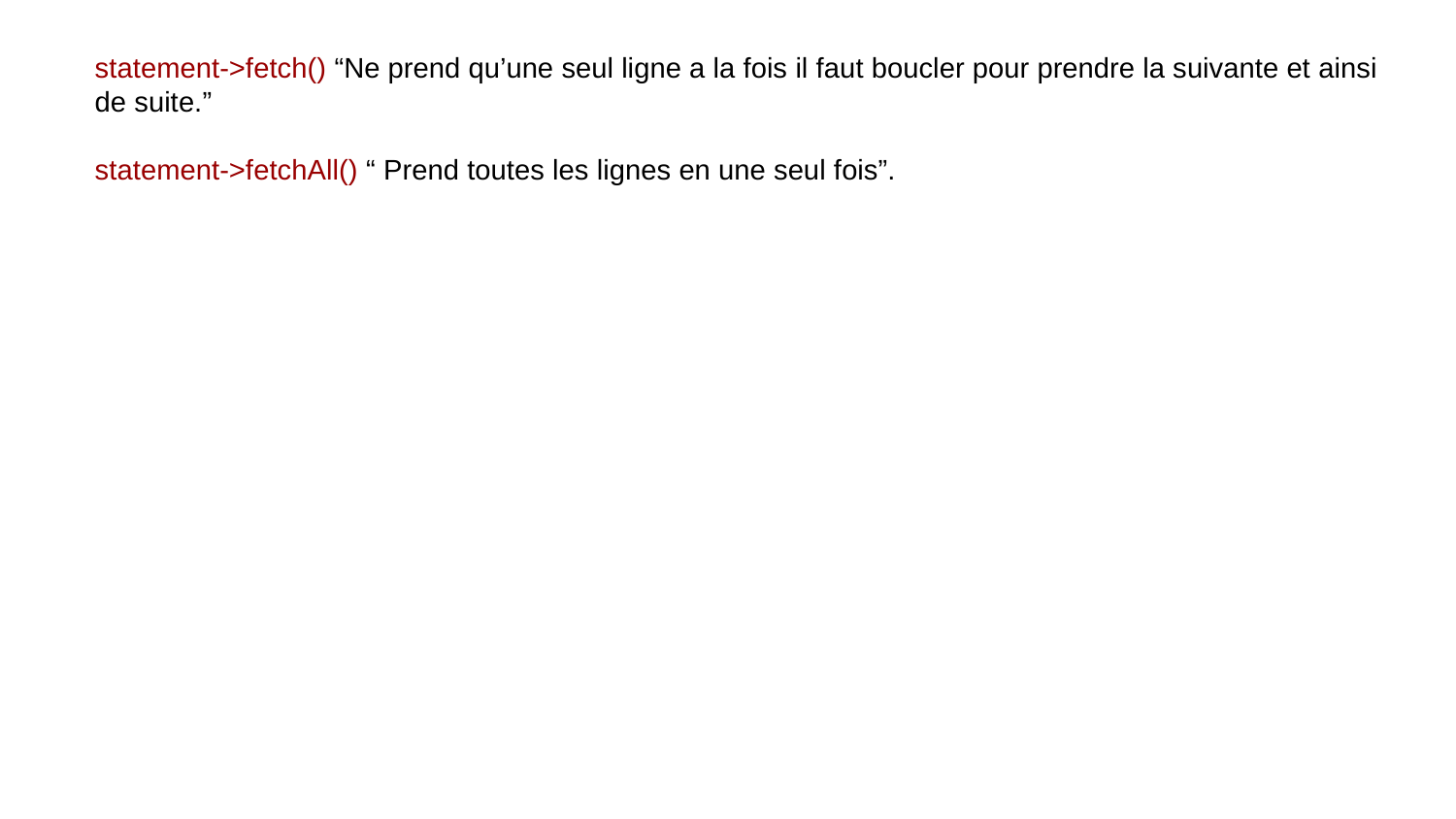

statement->fetch() “Ne prend qu’une seul ligne a la fois il faut boucler pour prendre la suivante et ainsi de suite.”

statement->fetchAll() “ Prend toutes les lignes en une seul fois”.